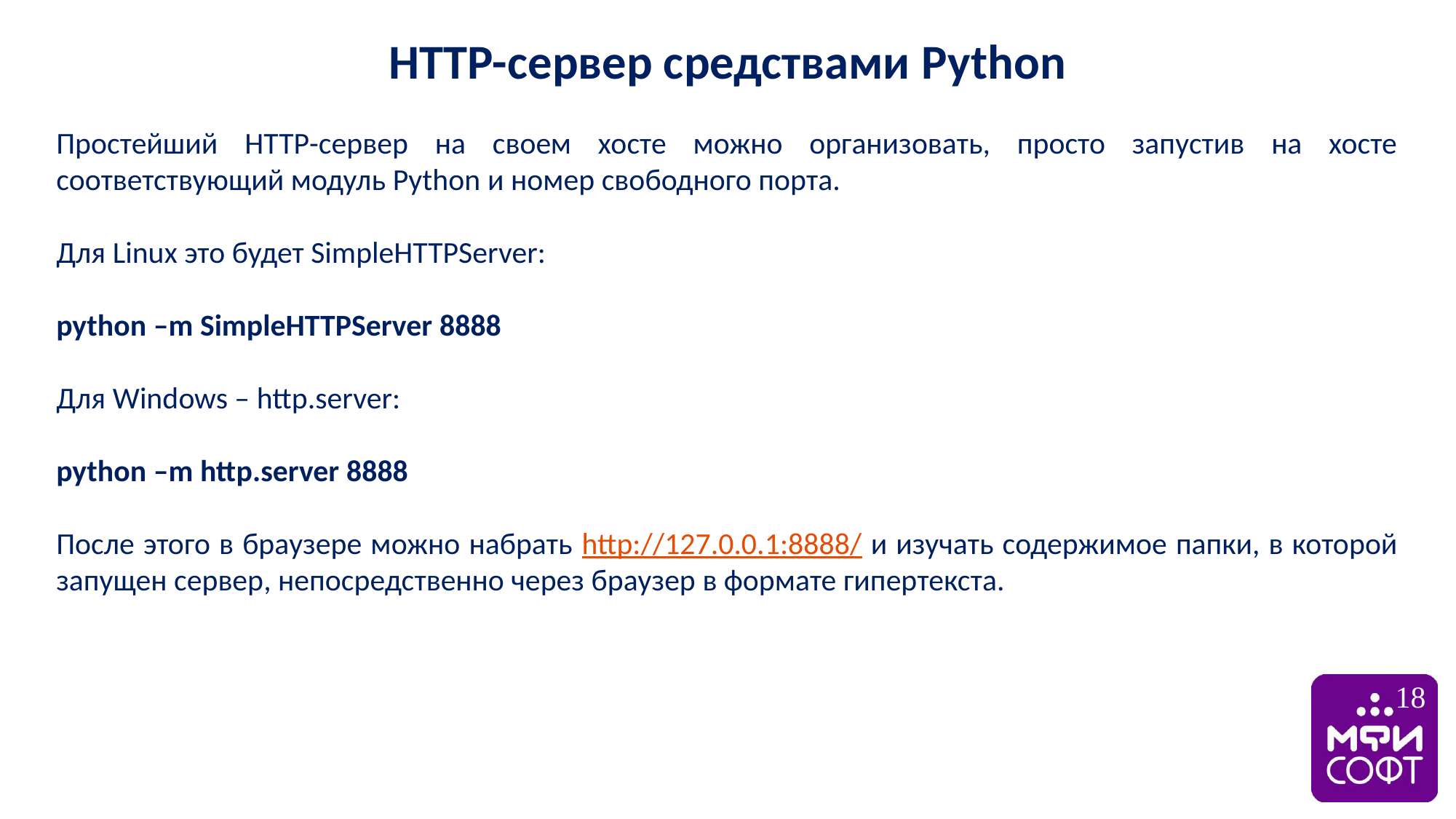

HTTP-сервер средствами Python
Простейший HTTP-сервер на своем хосте можно организовать, просто запустив на хосте соответствующий модуль Python и номер свободного порта.

Для Linux это будет SimpleHTTPServer:

python –m SimpleHTTPServer 8888

Для Windows – http.server:

python –m http.server 8888

После этого в браузере можно набрать http://127.0.0.1:8888/ и изучать содержимое папки, в которой запущен сервер, непосредственно через браузер в формате гипертекста.